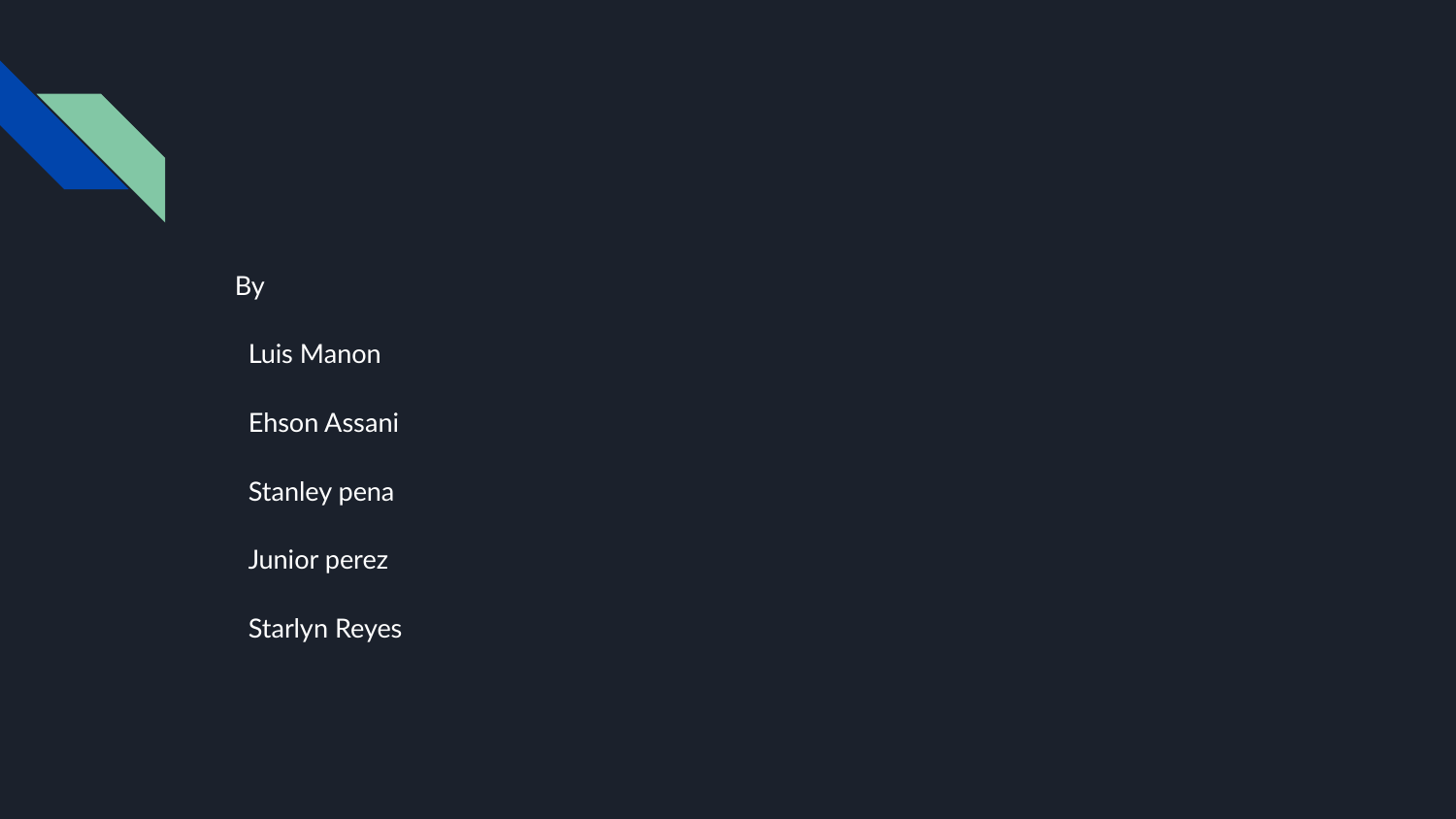

#
  By
    Luis Manon
    Ehson Assani
    Stanley pena
    Junior perez
    Starlyn Reyes